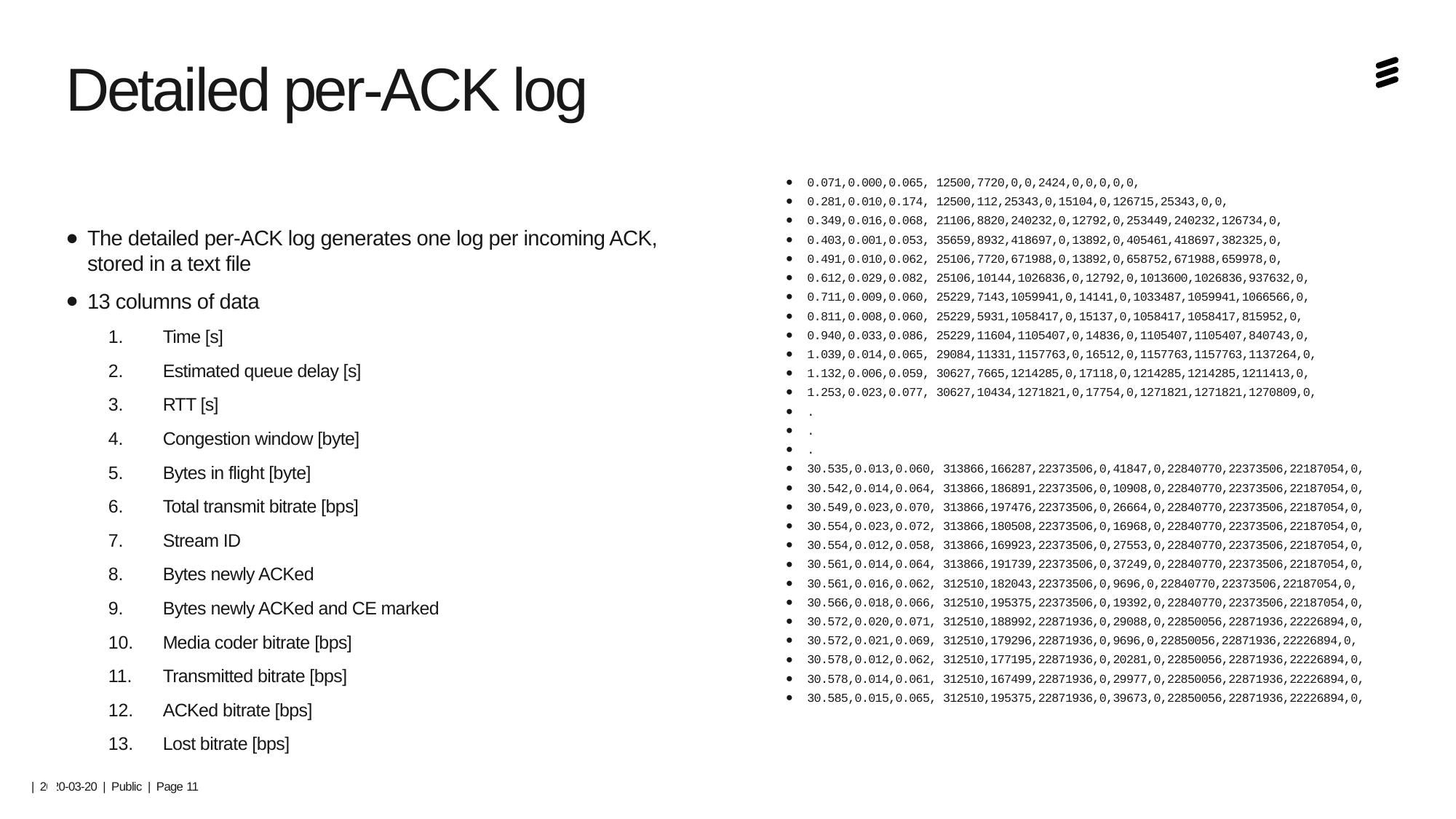

Detailed per-ACK log
0.071,0.000,0.065, 12500,7720,0,0,2424,0,0,0,0,0,
0.281,0.010,0.174, 12500,112,25343,0,15104,0,126715,25343,0,0,
0.349,0.016,0.068, 21106,8820,240232,0,12792,0,253449,240232,126734,0,
0.403,0.001,0.053, 35659,8932,418697,0,13892,0,405461,418697,382325,0,
0.491,0.010,0.062, 25106,7720,671988,0,13892,0,658752,671988,659978,0,
0.612,0.029,0.082, 25106,10144,1026836,0,12792,0,1013600,1026836,937632,0,
0.711,0.009,0.060, 25229,7143,1059941,0,14141,0,1033487,1059941,1066566,0,
0.811,0.008,0.060, 25229,5931,1058417,0,15137,0,1058417,1058417,815952,0,
0.940,0.033,0.086, 25229,11604,1105407,0,14836,0,1105407,1105407,840743,0,
1.039,0.014,0.065, 29084,11331,1157763,0,16512,0,1157763,1157763,1137264,0,
1.132,0.006,0.059, 30627,7665,1214285,0,17118,0,1214285,1214285,1211413,0,
1.253,0.023,0.077, 30627,10434,1271821,0,17754,0,1271821,1271821,1270809,0,
.
.
.
30.535,0.013,0.060, 313866,166287,22373506,0,41847,0,22840770,22373506,22187054,0,
30.542,0.014,0.064, 313866,186891,22373506,0,10908,0,22840770,22373506,22187054,0,
30.549,0.023,0.070, 313866,197476,22373506,0,26664,0,22840770,22373506,22187054,0,
30.554,0.023,0.072, 313866,180508,22373506,0,16968,0,22840770,22373506,22187054,0,
30.554,0.012,0.058, 313866,169923,22373506,0,27553,0,22840770,22373506,22187054,0,
30.561,0.014,0.064, 313866,191739,22373506,0,37249,0,22840770,22373506,22187054,0,
30.561,0.016,0.062, 312510,182043,22373506,0,9696,0,22840770,22373506,22187054,0,
30.566,0.018,0.066, 312510,195375,22373506,0,19392,0,22840770,22373506,22187054,0,
30.572,0.020,0.071, 312510,188992,22871936,0,29088,0,22850056,22871936,22226894,0,
30.572,0.021,0.069, 312510,179296,22871936,0,9696,0,22850056,22871936,22226894,0,
30.578,0.012,0.062, 312510,177195,22871936,0,20281,0,22850056,22871936,22226894,0,
30.578,0.014,0.061, 312510,167499,22871936,0,29977,0,22850056,22871936,22226894,0,
30.585,0.015,0.065, 312510,195375,22871936,0,39673,0,22850056,22871936,22226894,0,
The detailed per-ACK log generates one log per incoming ACK, stored in a text file
13 columns of data
Time [s]
Estimated queue delay [s]
RTT [s]
Congestion window [byte]
Bytes in flight [byte]
Total transmit bitrate [bps]
Stream ID
Bytes newly ACKed
Bytes newly ACKed and CE marked
Media coder bitrate [bps]
Transmitted bitrate [bps]
ACKed bitrate [bps]
Lost bitrate [bps]